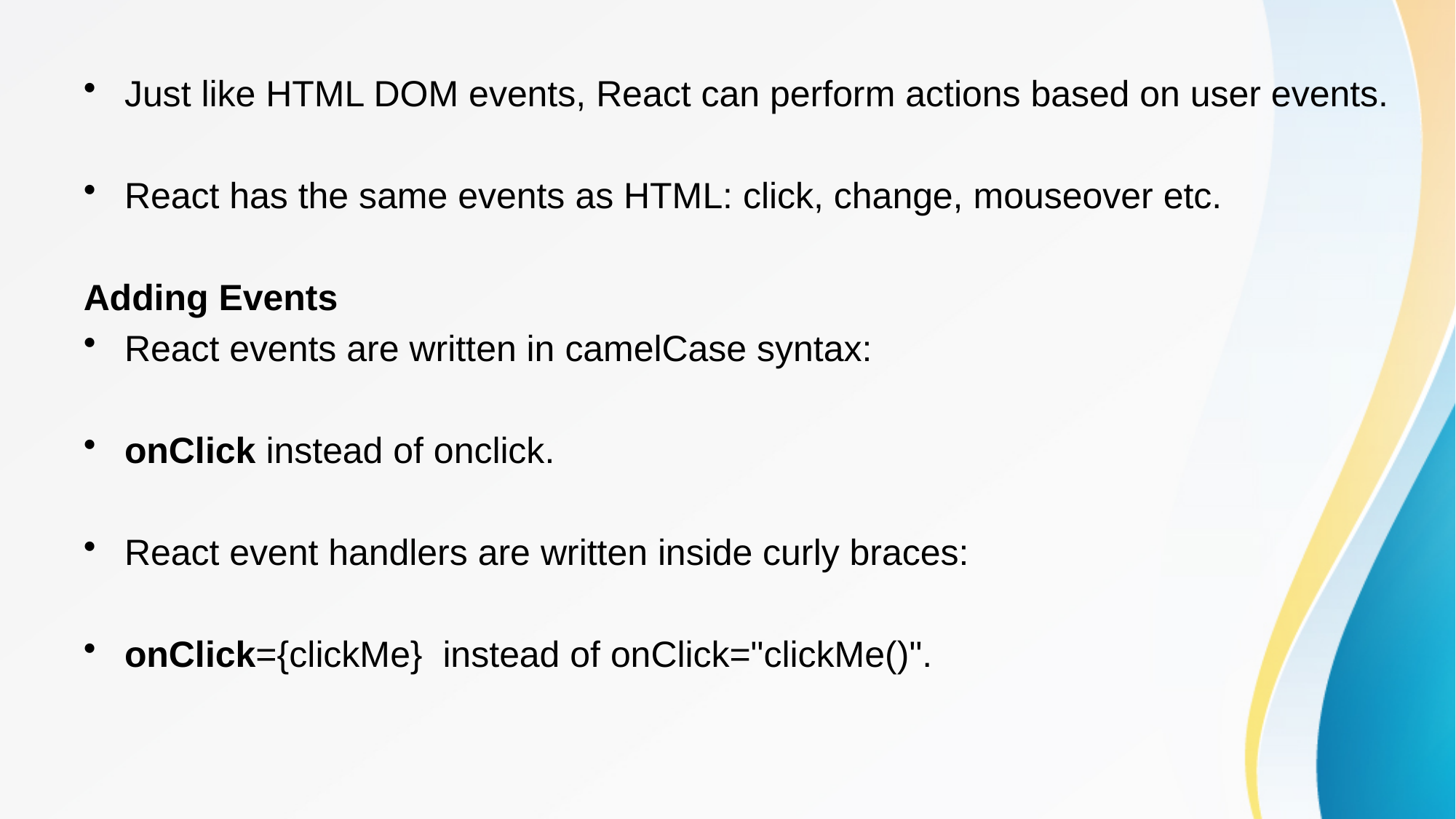

Just like HTML DOM events, React can perform actions based on user events.

React has the same events as HTML: click, change, mouseover etc.

Adding Events
React events are written in camelCase syntax:

onClick instead of onclick.

React event handlers are written inside curly braces:

onClick={clickMe}  instead of onClick="clickMe()".